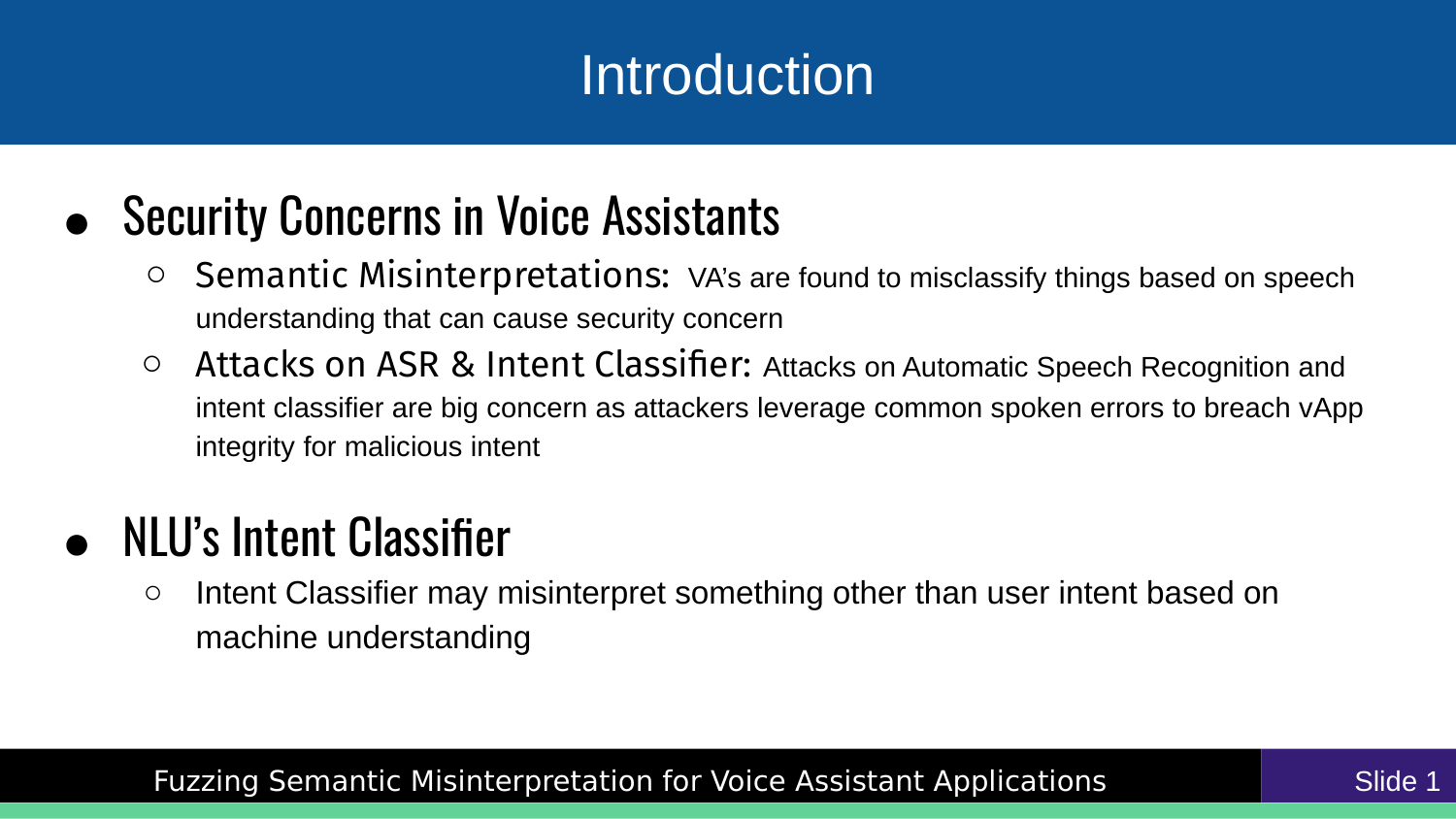

# Introduction
Security Concerns in Voice Assistants
Semantic Misinterpretations:  VA’s are found to misclassify things based on speech understanding that can cause security concern
Attacks on ASR & Intent Classifier: Attacks on Automatic Speech Recognition and intent classifier are big concern as attackers leverage common spoken errors to breach vApp integrity for malicious intent

NLU’s Intent Classifier
Intent Classifier may misinterpret something other than user intent based on machine understanding

Fuzzing Semantic Misinterpretation for Voice Assistant Applications
Slide 1